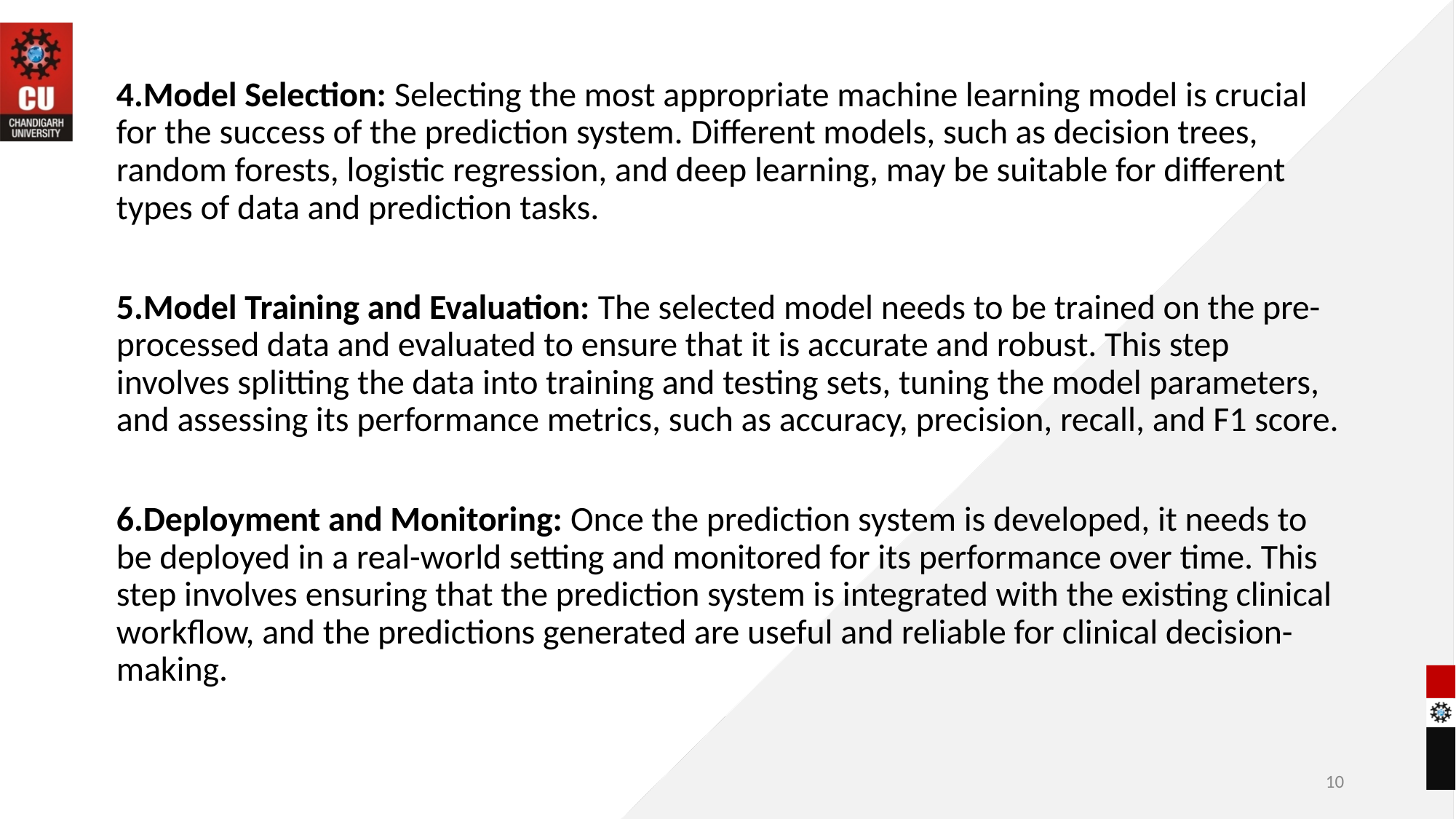

4.Model Selection: Selecting the most appropriate machine learning model is crucial for the success of the prediction system. Different models, such as decision trees, random forests, logistic regression, and deep learning, may be suitable for different types of data and prediction tasks.

5.Model Training and Evaluation: The selected model needs to be trained on the pre-processed data and evaluated to ensure that it is accurate and robust. This step involves splitting the data into training and testing sets, tuning the model parameters, and assessing its performance metrics, such as accuracy, precision, recall, and F1 score.

6.Deployment and Monitoring: Once the prediction system is developed, it needs to be deployed in a real-world setting and monitored for its performance over time. This step involves ensuring that the prediction system is integrated with the existing clinical workflow, and the predictions generated are useful and reliable for clinical decision-making.
10